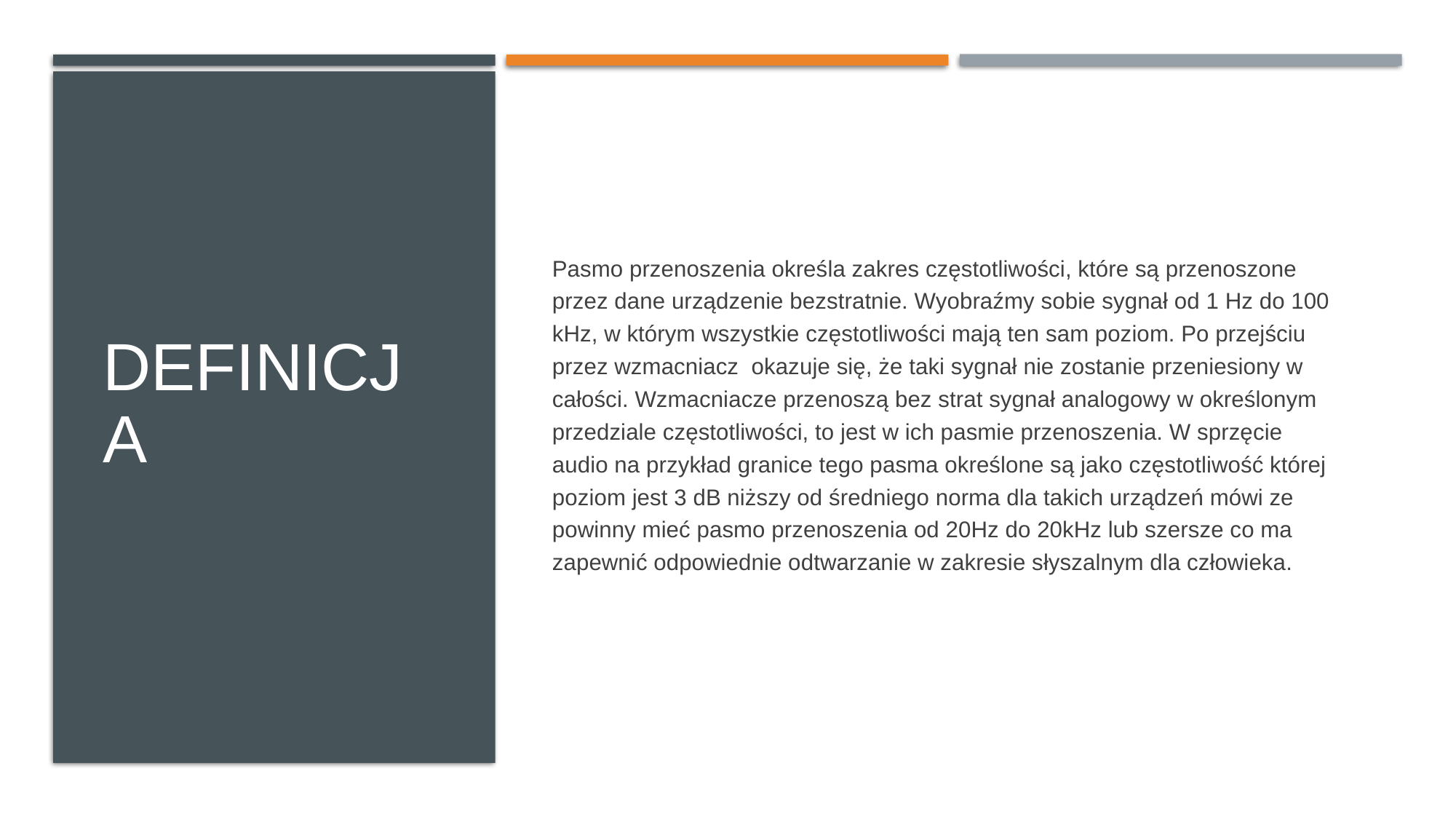

# Definicja
Pasmo przenoszenia określa zakres częstotliwości, które są przenoszone przez dane urządzenie bezstratnie. Wyobraźmy sobie sygnał od 1 Hz do 100 kHz, w którym wszystkie częstotliwości mają ten sam poziom. Po przejściu przez wzmacniacz  okazuje się, że taki sygnał nie zostanie przeniesiony w całości. Wzmacniacze przenoszą bez strat sygnał analogowy w określonym przedziale częstotliwości, to jest w ich pasmie przenoszenia. W sprzęcie audio na przykład granice tego pasma określone są jako częstotliwość której poziom jest 3 dB niższy od średniego norma dla takich urządzeń mówi ze powinny mieć pasmo przenoszenia od 20Hz do 20kHz lub szersze co ma zapewnić odpowiednie odtwarzanie w zakresie słyszalnym dla człowieka.